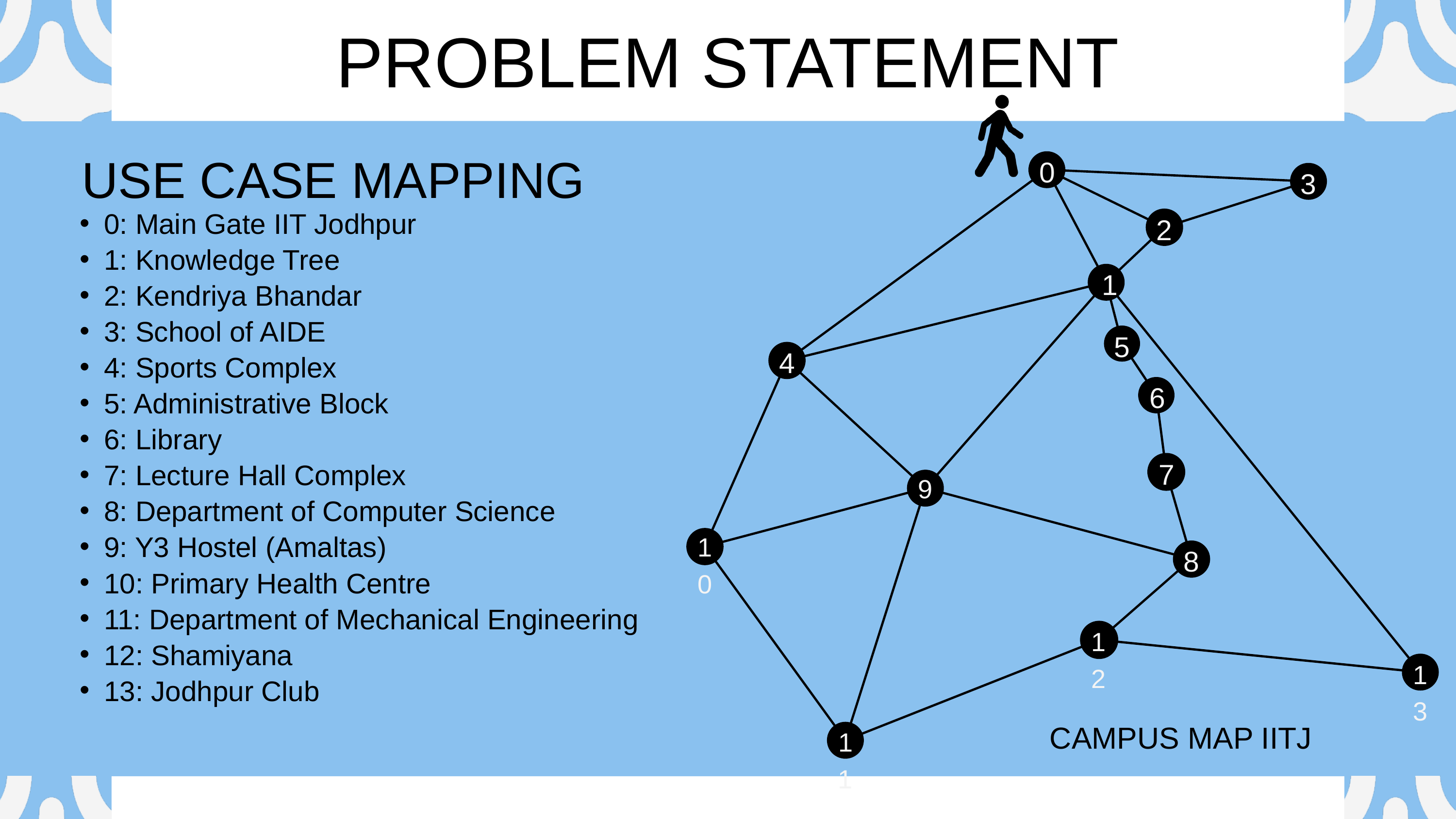

PROBLEM STATEMENT

USE CASE MAPPING
0

3

0: Main Gate IIT Jodhpur
1: Knowledge Tree
2: Kendriya Bhandar
3: School of AIDE
4: Sports Complex
5: Administrative Block
6: Library
7: Lecture Hall Complex
8: Department of Computer Science
9: Y3 Hostel (Amaltas)
10: Primary Health Centre
11: Department of Mechanical Engineering
12: Shamiyana
13: Jodhpur Club
2

1

5

4

6

7

9

10

8

12

13

CAMPUS MAP IITJ
11